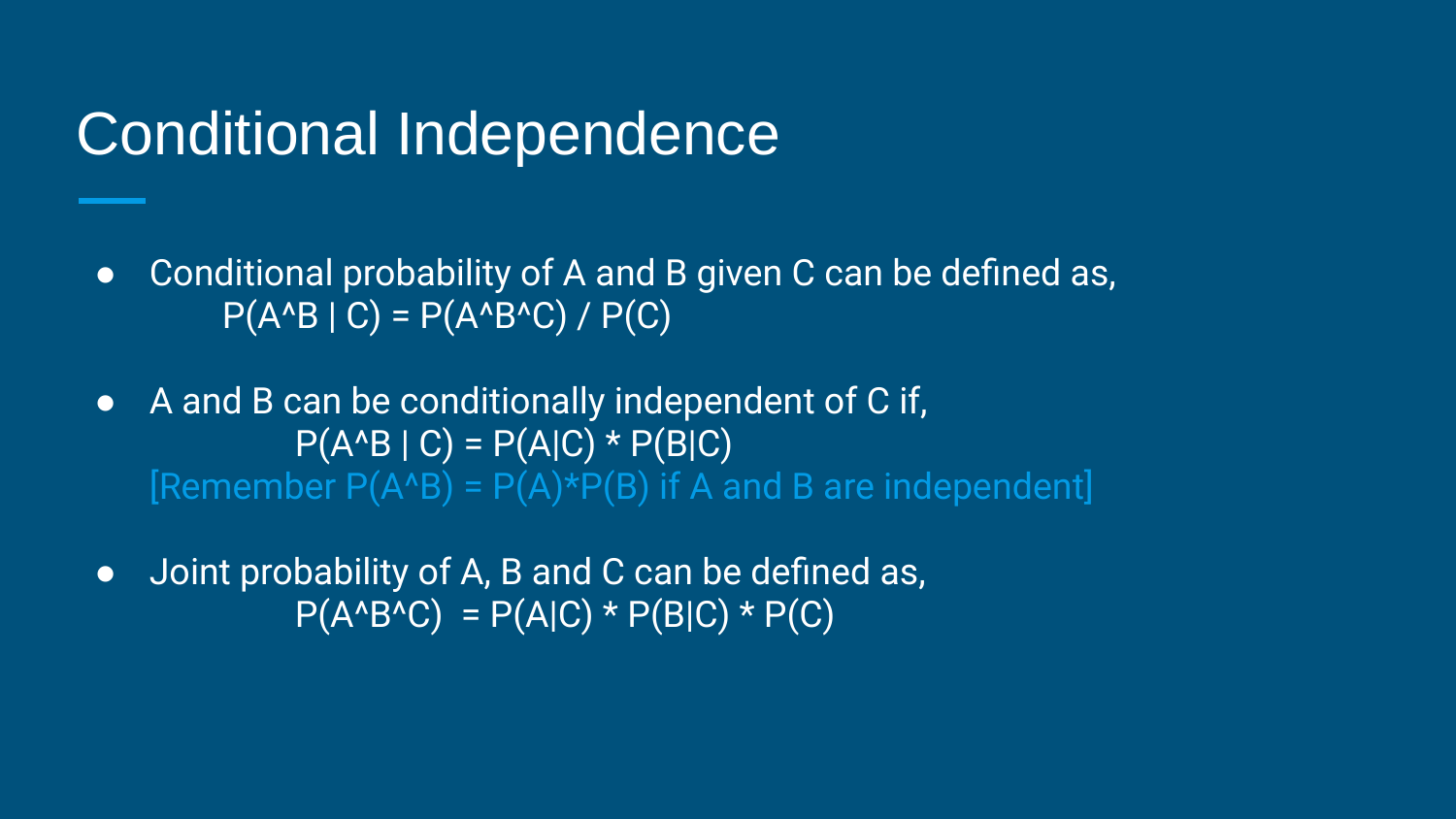

# Conditional Independence
Conditional probability of A and B given C can be defined as,
P(A^B | C) = P(A^B^C) / P(C)

A and B can be conditionally independent of C if,
	P(A^B | C) = P(A|C) * P(B|C)
[Remember P(A^B) = P(A)*P(B) if A and B are independent]

Joint probability of A, B and C can be defined as,
	P(A^B^C)  = P(A|C) * P(B|C) * P(C)